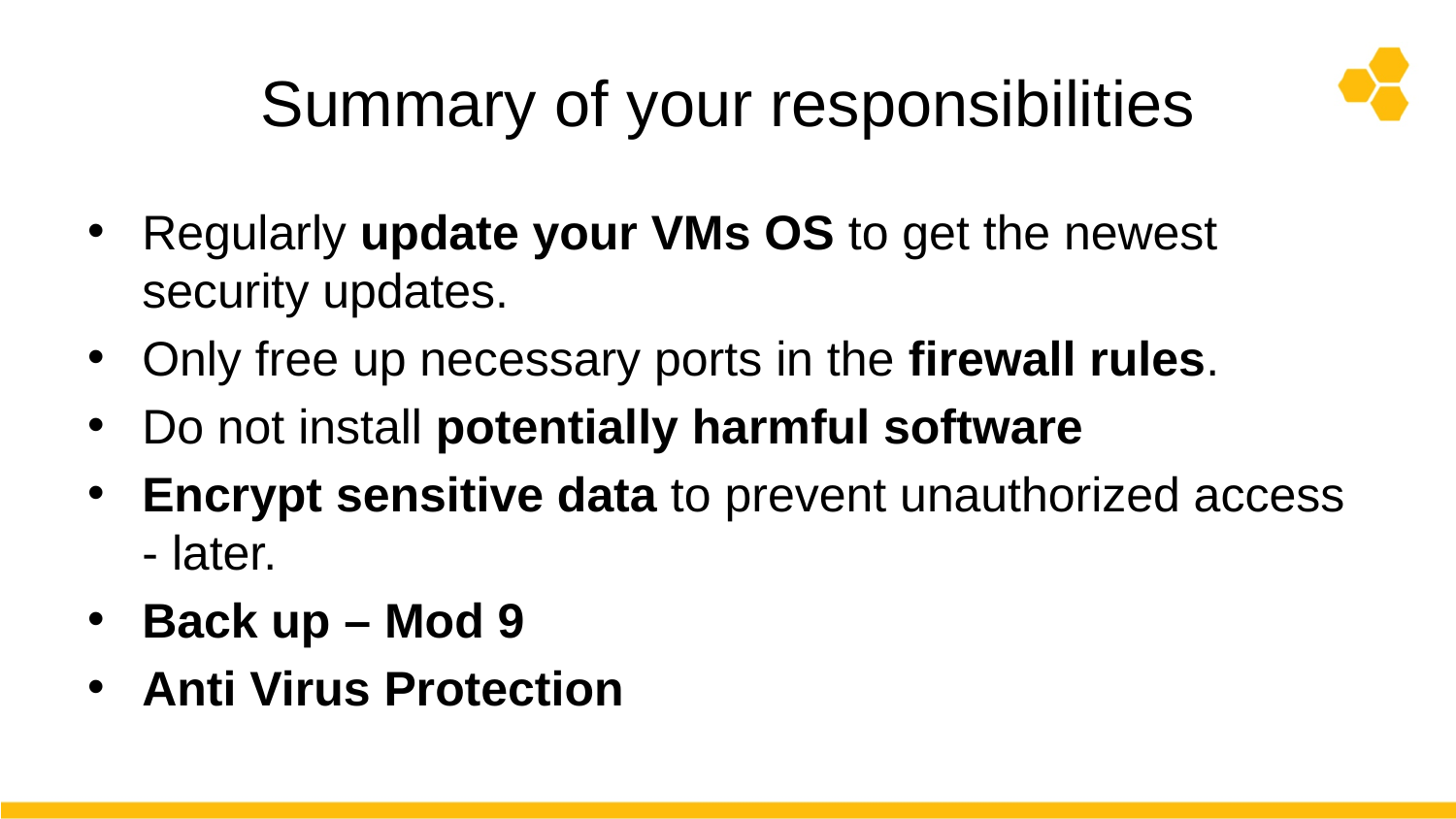

# Summary of your responsibilities
Regularly update your VMs OS to get the newest security updates.
Only free up necessary ports in the firewall rules.
Do not install potentially harmful software
Encrypt sensitive data to prevent unauthorized access - later.
Back up – Mod 9
Anti Virus Protection